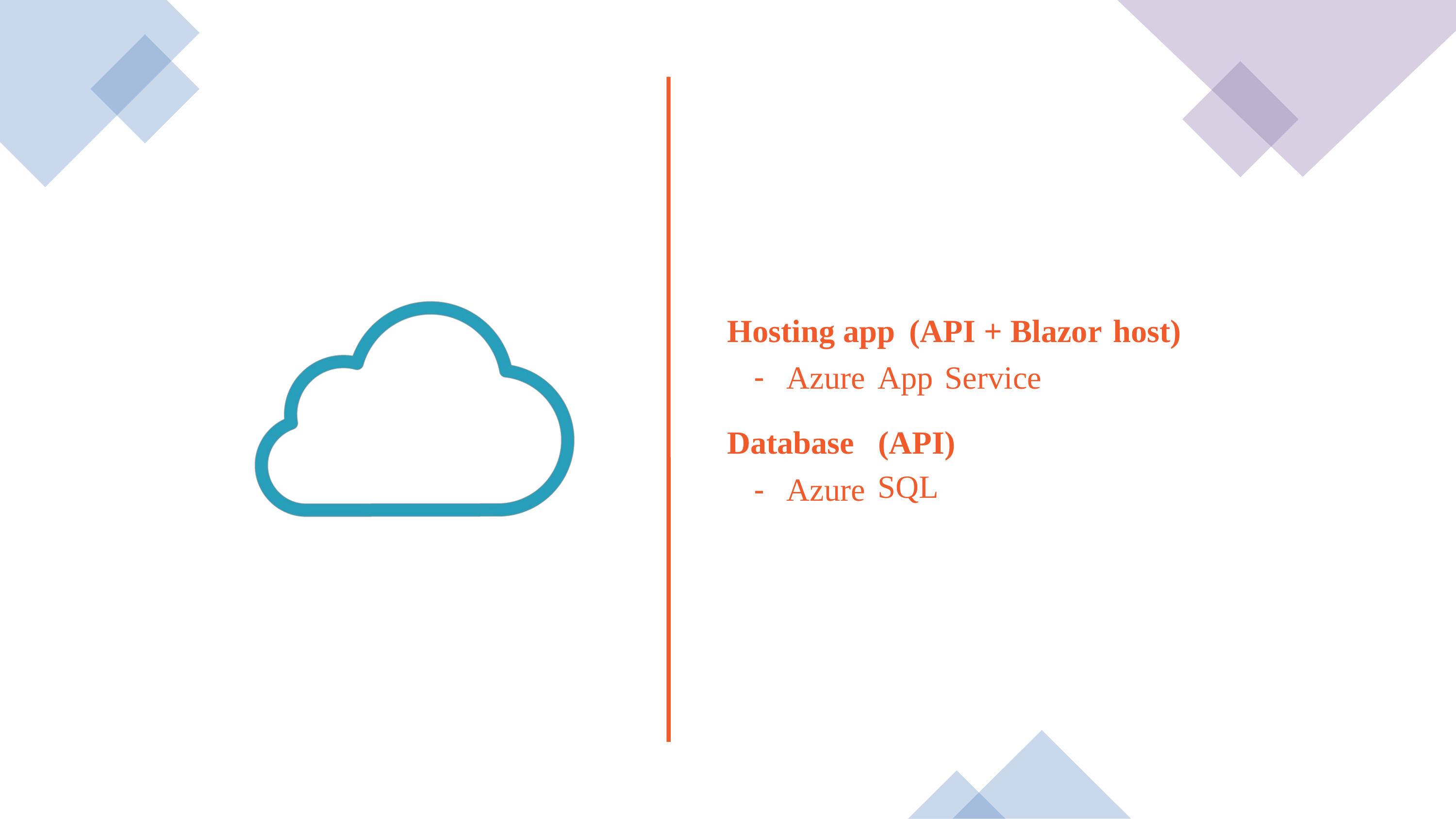

Hosting app (API + Blazor host)
-
Azure
App Service
Database
(API)
SQL
-
Azure